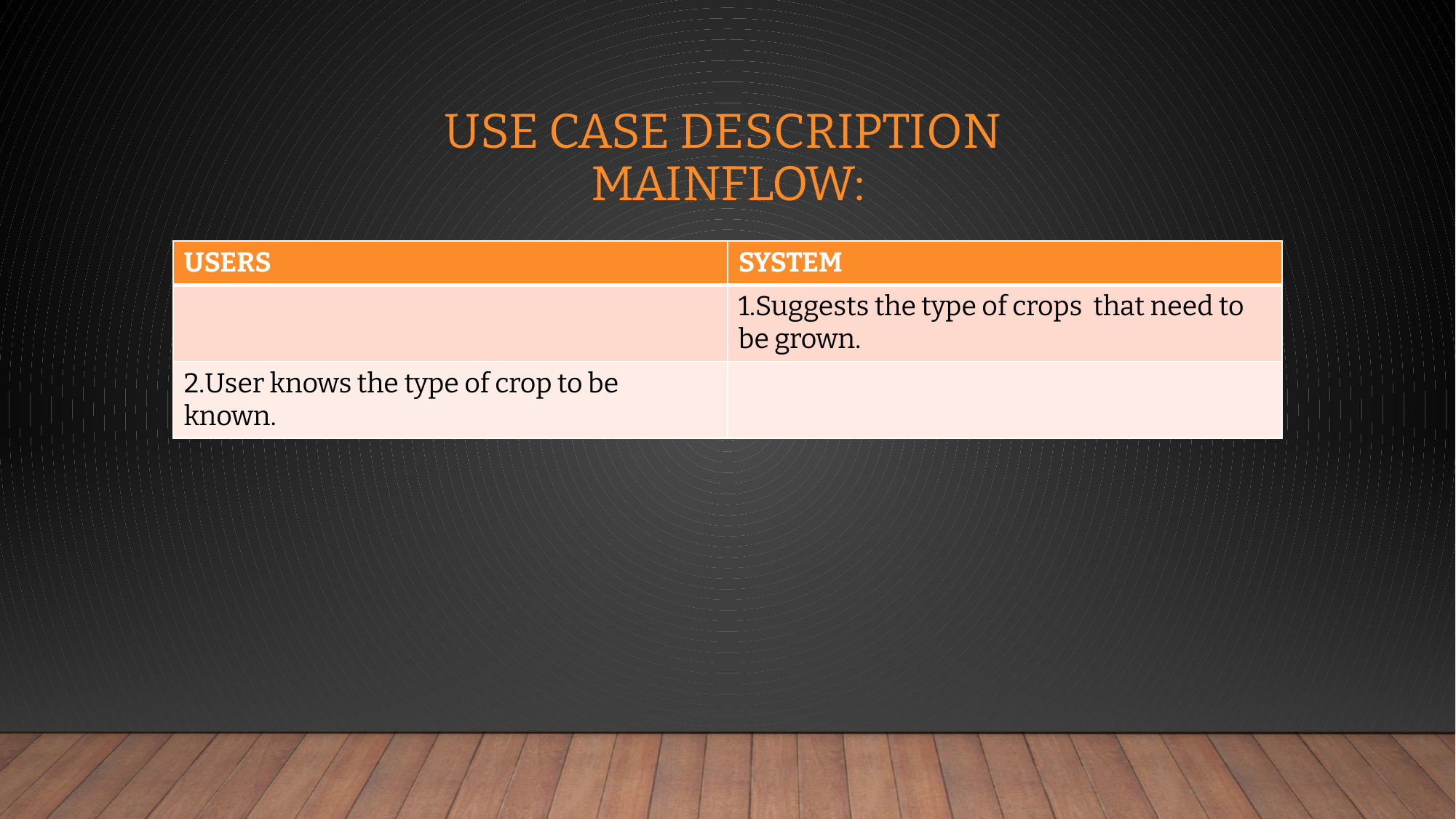

# USE CASE DESCRIPTION MAINFLOW:
| USERS | SYSTEM |
| --- | --- |
|  | 1.Suggests the type of crops that need to be grown. |
| 2.User knows the type of crop to be known. |  |